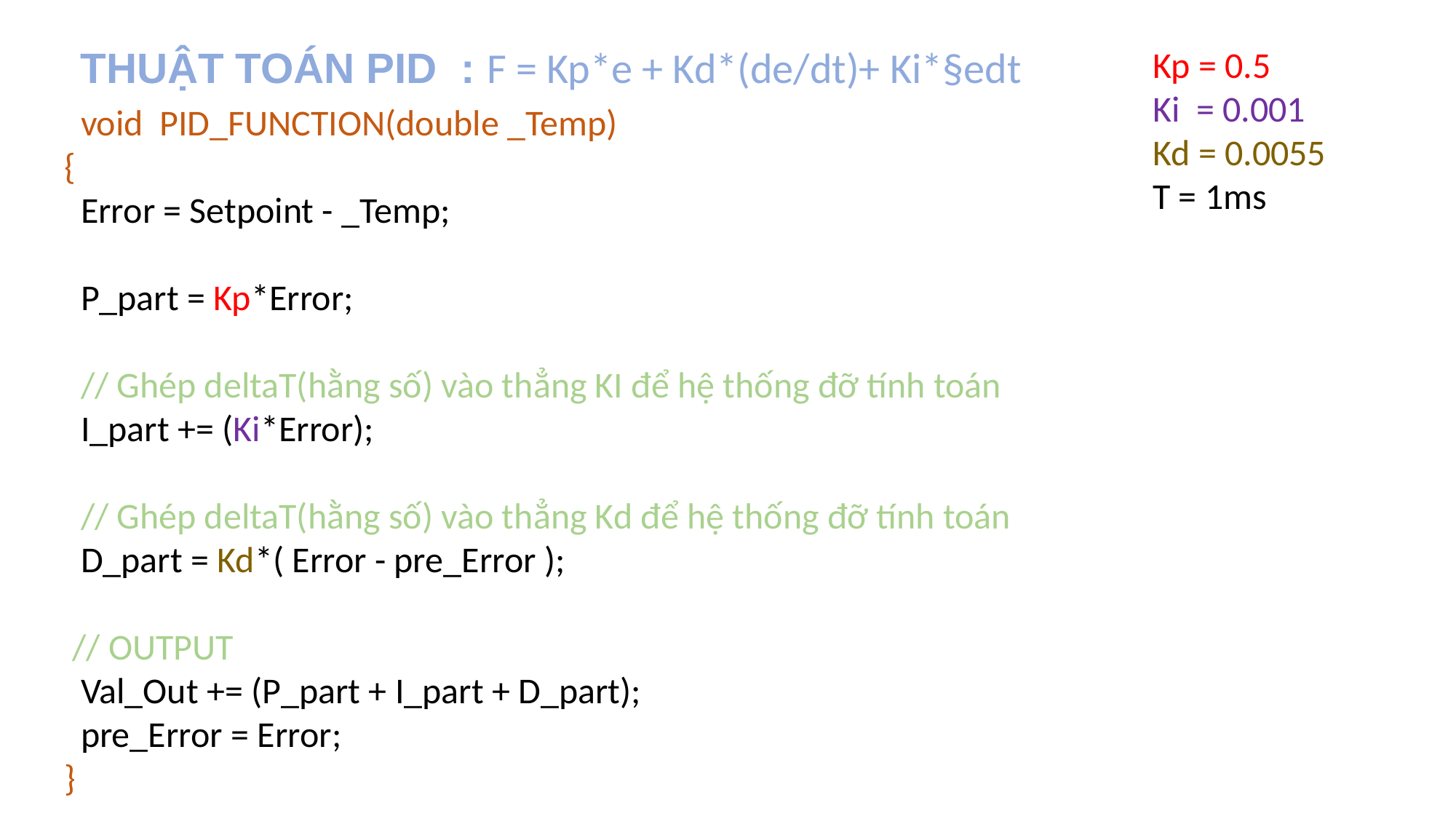

THUẬT TOÁN PID  : F = Kp*e + Kd*(de/dt)+ Ki*§edt
Kp = 0.5
Ki  = 0.001
Kd = 0.0055
T = 1ms

  void  PID_FUNCTION(double _Temp)
{
  Error = Setpoint - _Temp;

  P_part = Kp*Error;

  // Ghép deltaT(hằng số) vào thẳng KI để hệ thống đỡ tính toán
  I_part += (Ki*Error);

  // Ghép deltaT(hằng số) vào thẳng Kd để hệ thống đỡ tính toán
  D_part = Kd*( Error - pre_Error );

 // OUTPUT
  Val_Out += (P_part + I_part + D_part);
  pre_Error = Error;
}